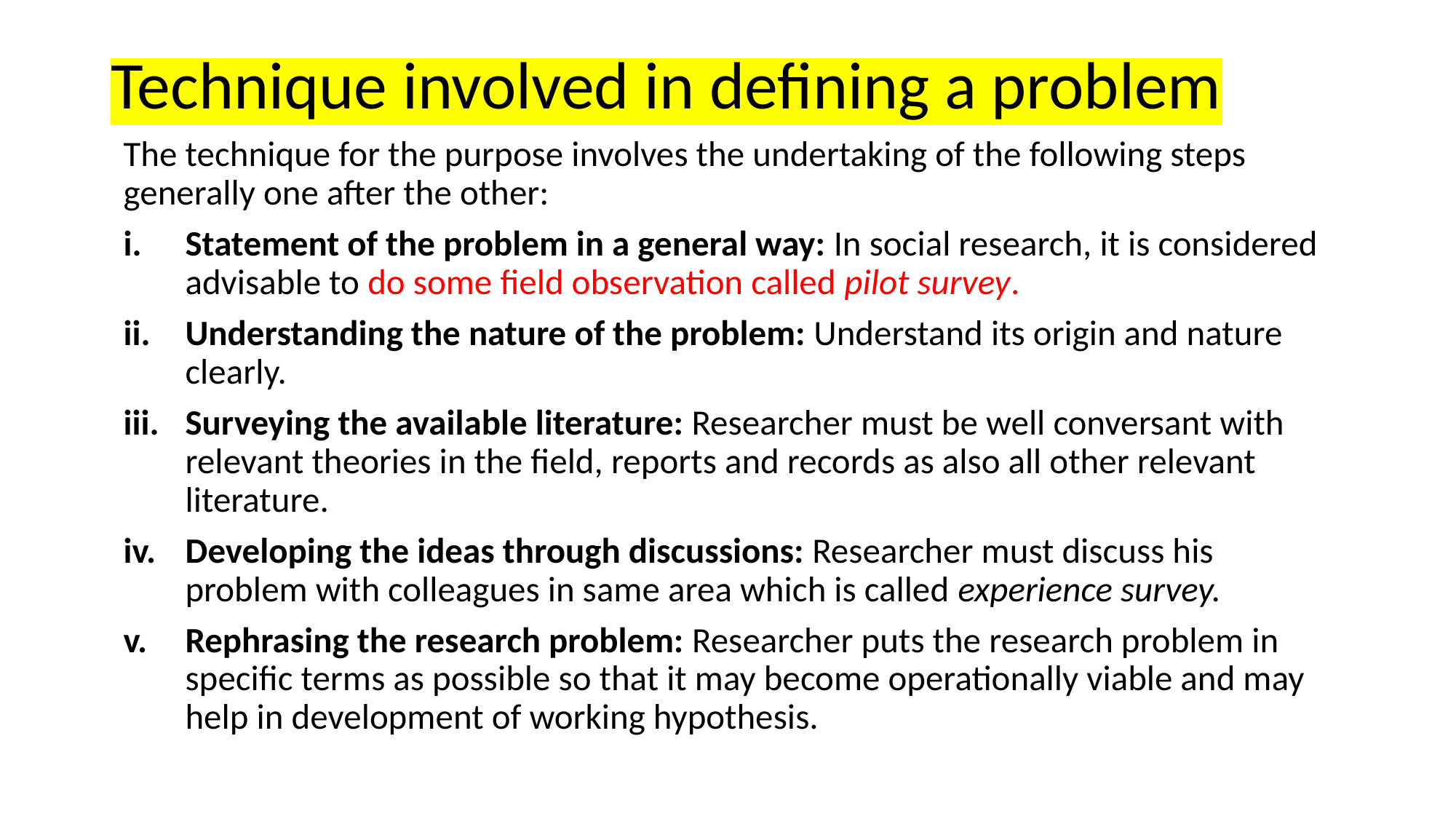

# Technique involved in defining a problem
The technique for the purpose involves the undertaking of the following steps generally one after the other:
Statement of the problem in a general way: In social research, it is considered advisable to do some field observation called pilot survey.
Understanding the nature of the problem: Understand its origin and nature clearly.
Surveying the available literature: Researcher must be well conversant with relevant theories in the field, reports and records as also all other relevant literature.
Developing the ideas through discussions: Researcher must discuss his problem with colleagues in same area which is called experience survey.
Rephrasing the research problem: Researcher puts the research problem in specific terms as possible so that it may become operationally viable and may help in development of working hypothesis.